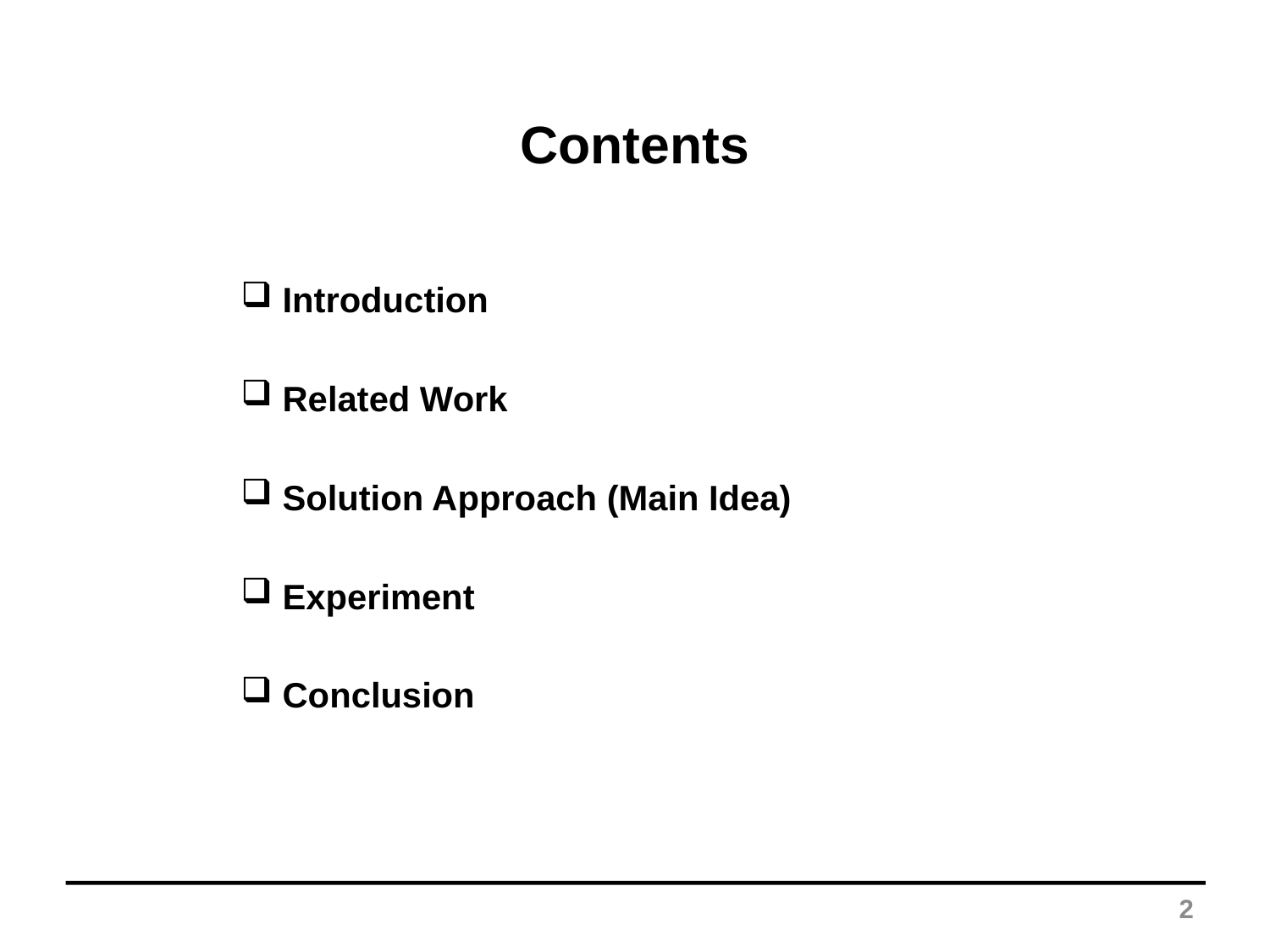

# Contents

 Introduction

 Related Work

 Solution Approach (Main Idea)

 Experiment

 Conclusion

2